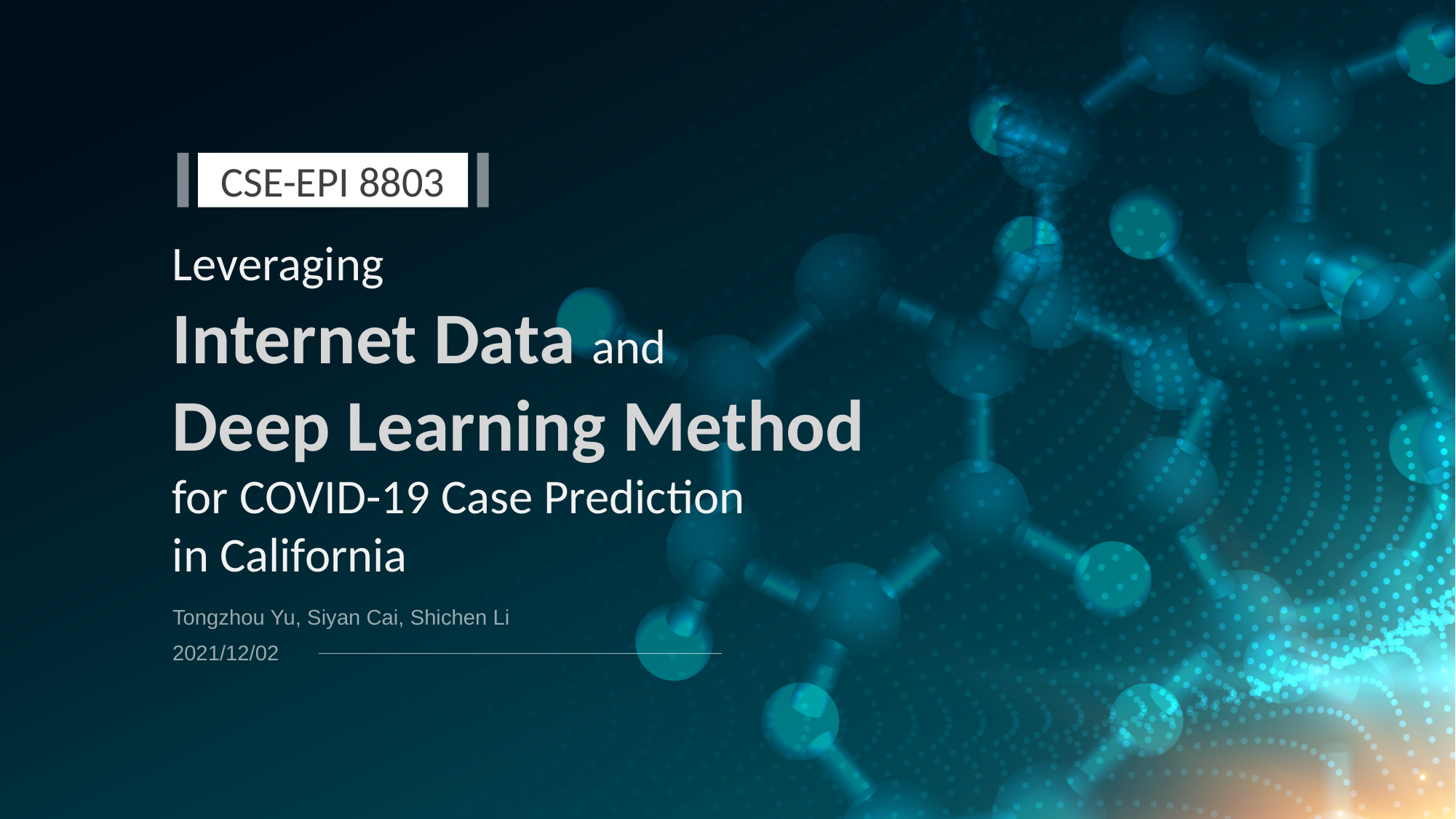

CSE-EPI 8803
Leveraging
Internet Data and
Deep Learning Method
for COVID-19 Case Prediction
in California
Tongzhou Yu, Siyan Cai, Shichen Li
2021/12/02